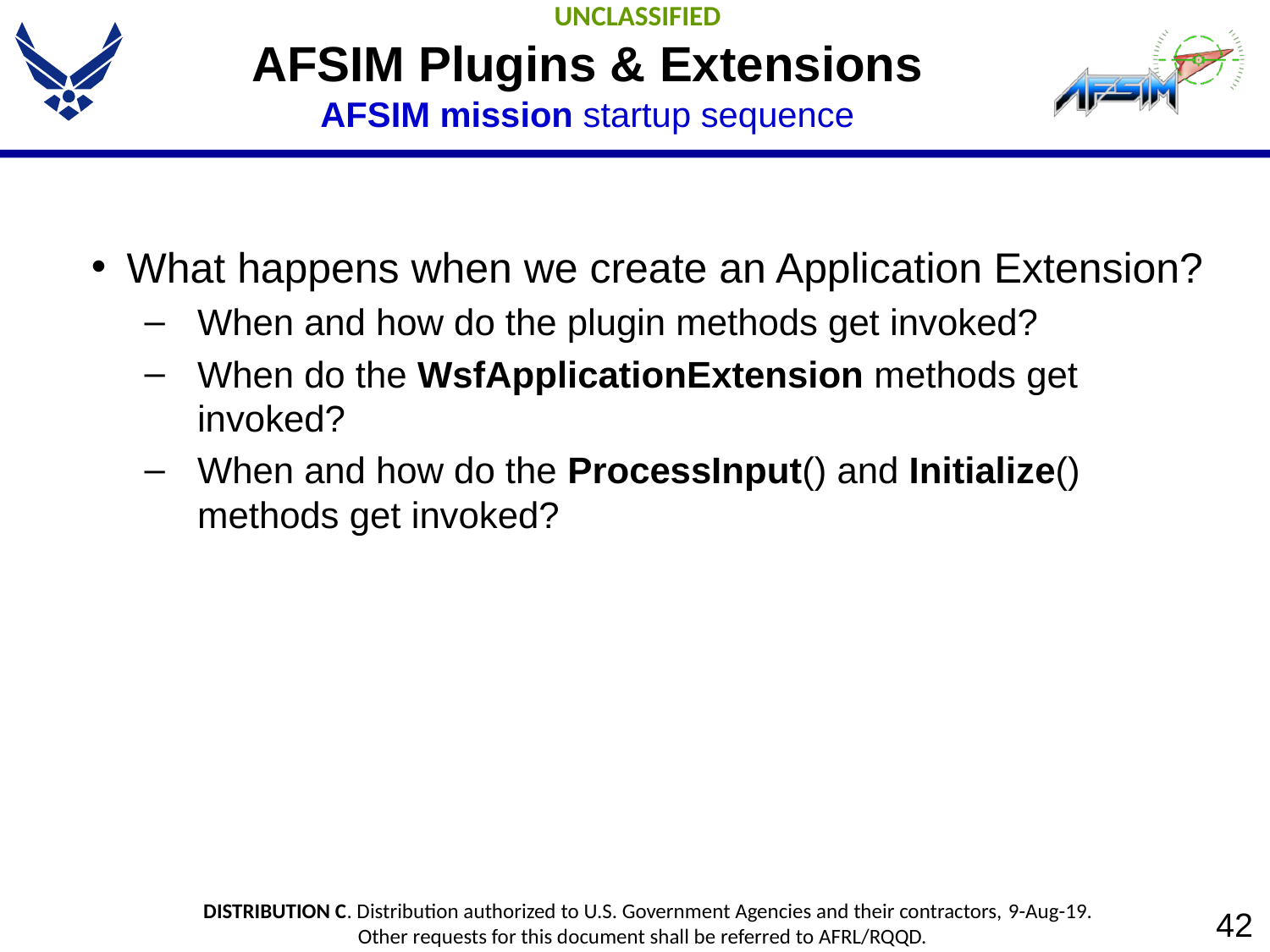

# AFSIM Plugins & Extensions AFSIM mission startup sequence
What happens when we create an Application Extension?
When and how do the plugin methods get invoked?
When do the WsfApplicationExtension methods get invoked?
When and how do the ProcessInput() and Initialize() methods get invoked?